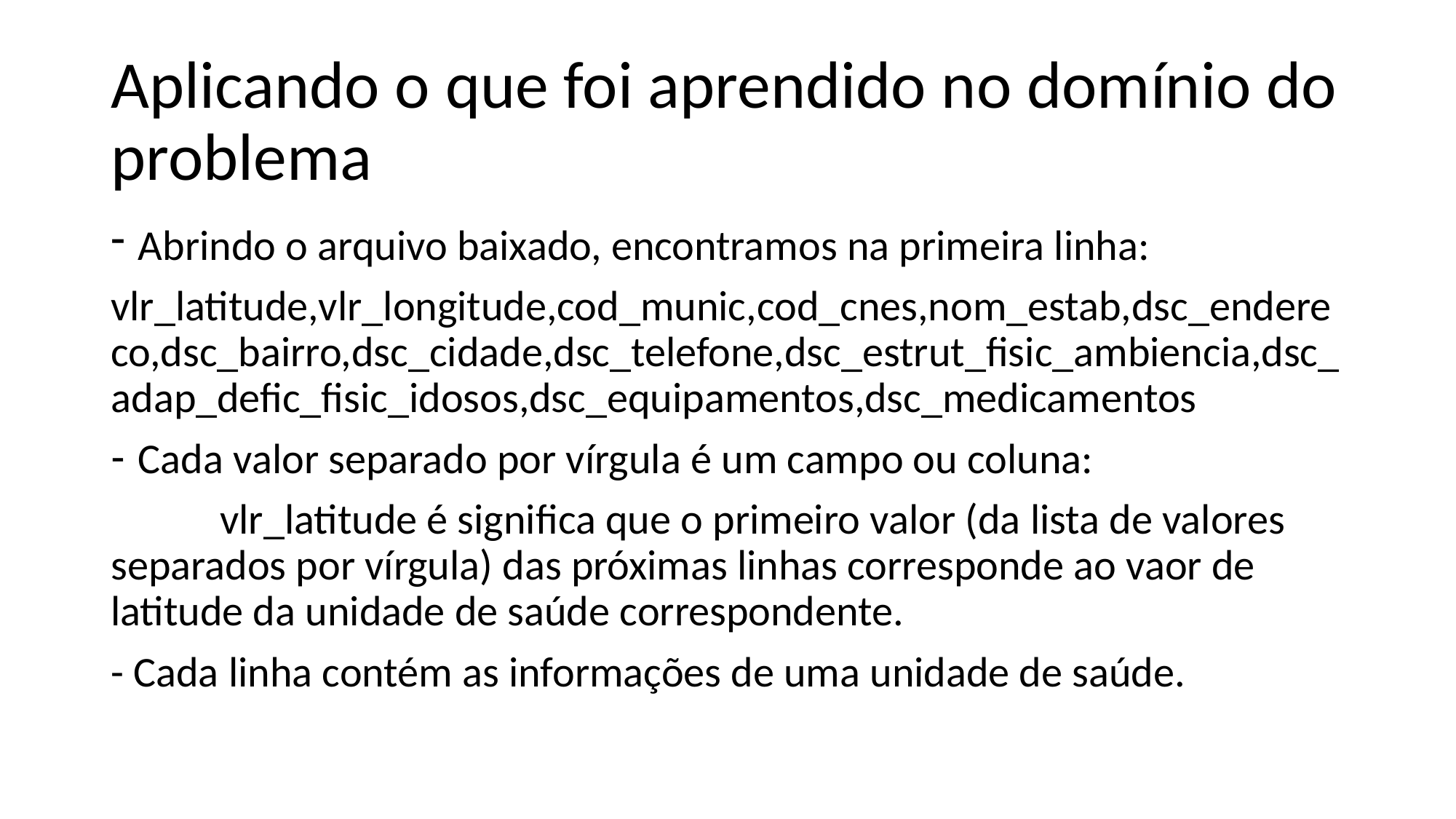

# Aplicando o que foi aprendido no domínio do problema
Abrindo o arquivo baixado, encontramos na primeira linha:
vlr_latitude,vlr_longitude,cod_munic,cod_cnes,nom_estab,dsc_endereco,dsc_bairro,dsc_cidade,dsc_telefone,dsc_estrut_fisic_ambiencia,dsc_adap_defic_fisic_idosos,dsc_equipamentos,dsc_medicamentos
Cada valor separado por vírgula é um campo ou coluna:
	vlr_latitude é significa que o primeiro valor (da lista de valores separados por vírgula) das próximas linhas corresponde ao vaor de latitude da unidade de saúde correspondente.
- Cada linha contém as informações de uma unidade de saúde.